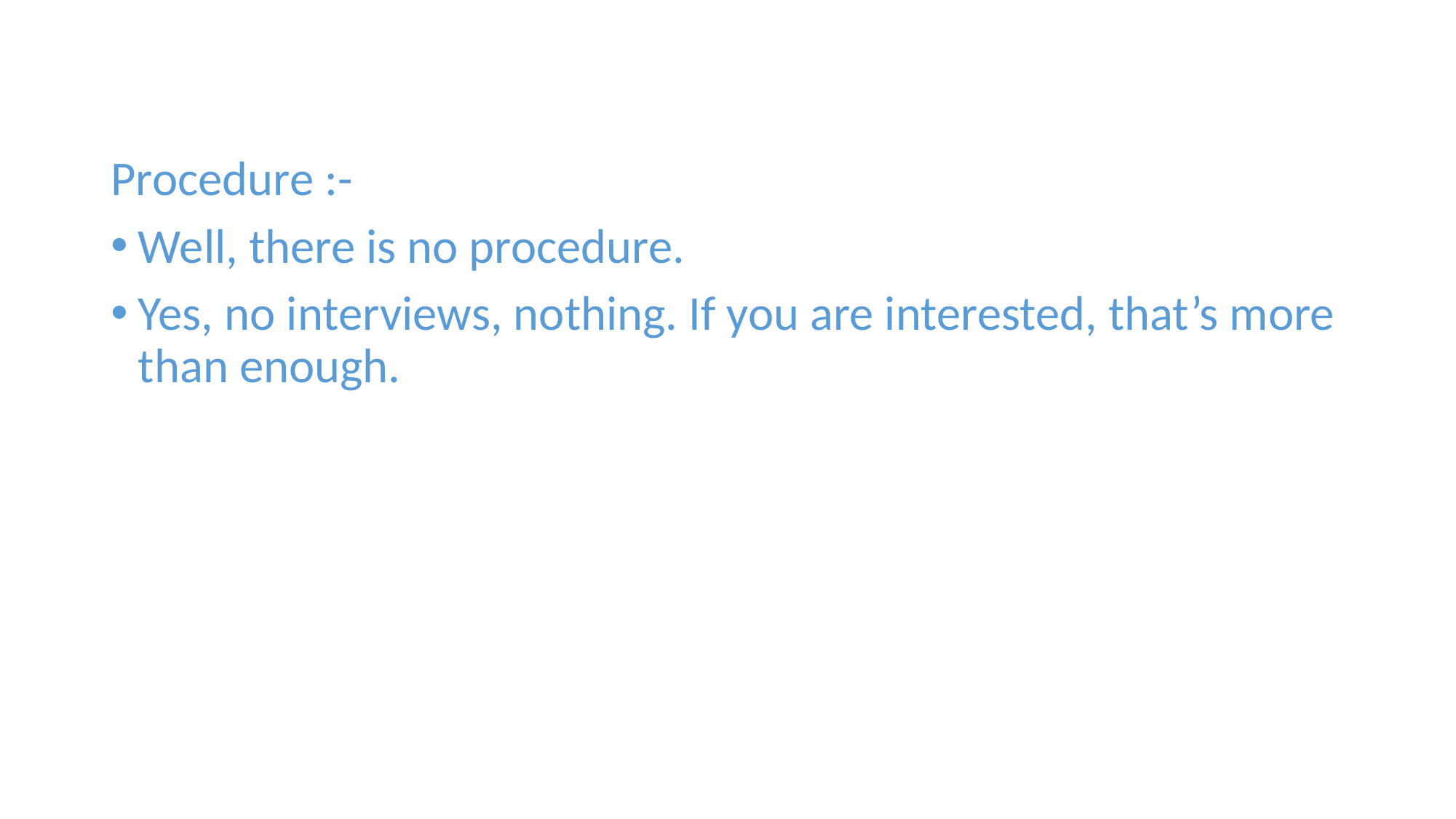

Procedure :-
Well, there is no procedure.
Yes, no interviews, nothing. If you are interested, that’s more than enough.

#